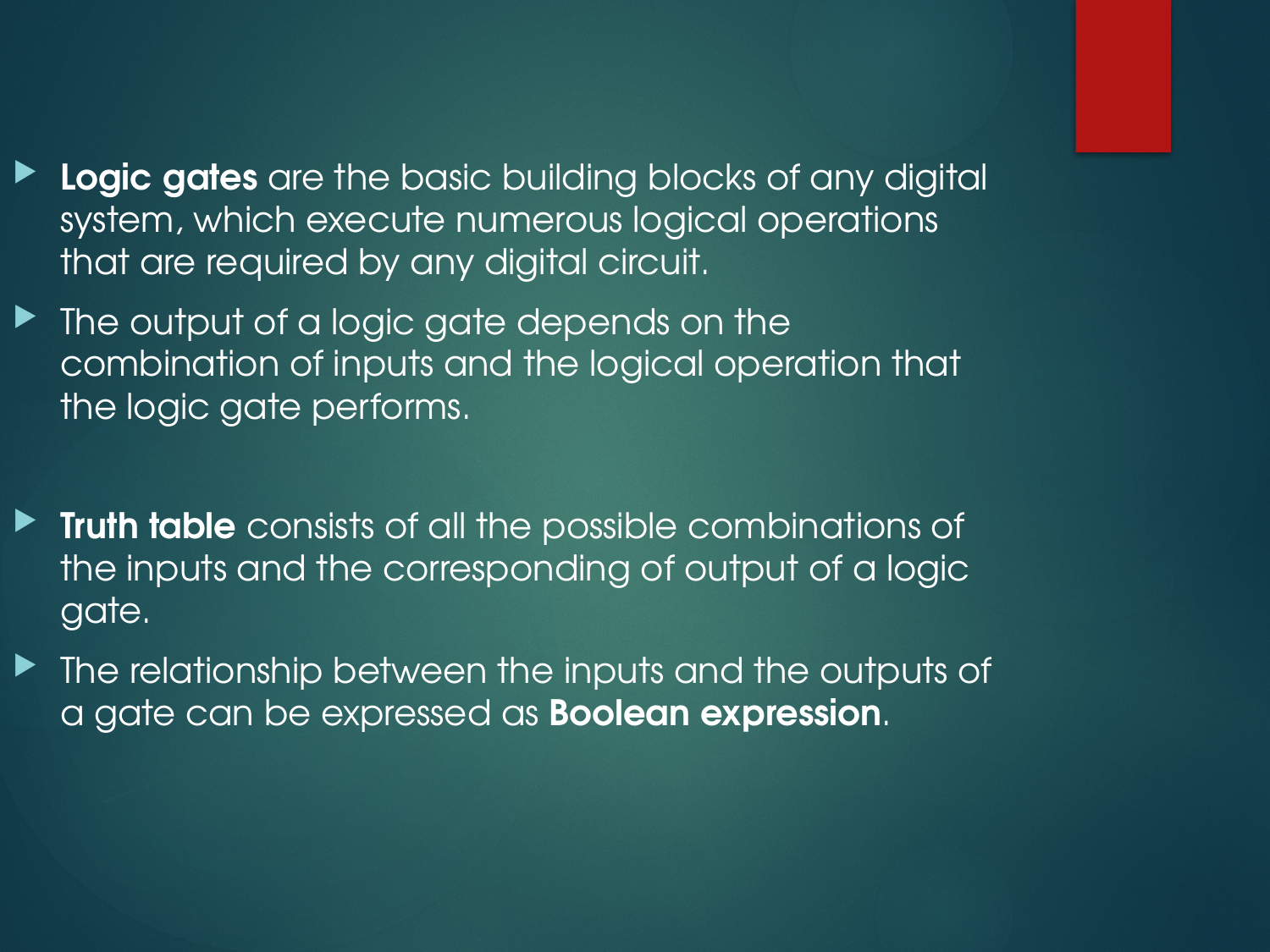

Logic gates are the basic building blocks of any digital system, which execute numerous logical operations that are required by any digital circuit.
The output of a logic gate depends on the combination of inputs and the logical operation that the logic gate performs.

Truth table consists of all the possible combinations of the inputs and the corresponding of output of a logic gate.
The relationship between the inputs and the outputs of a gate can be expressed as Boolean expression.